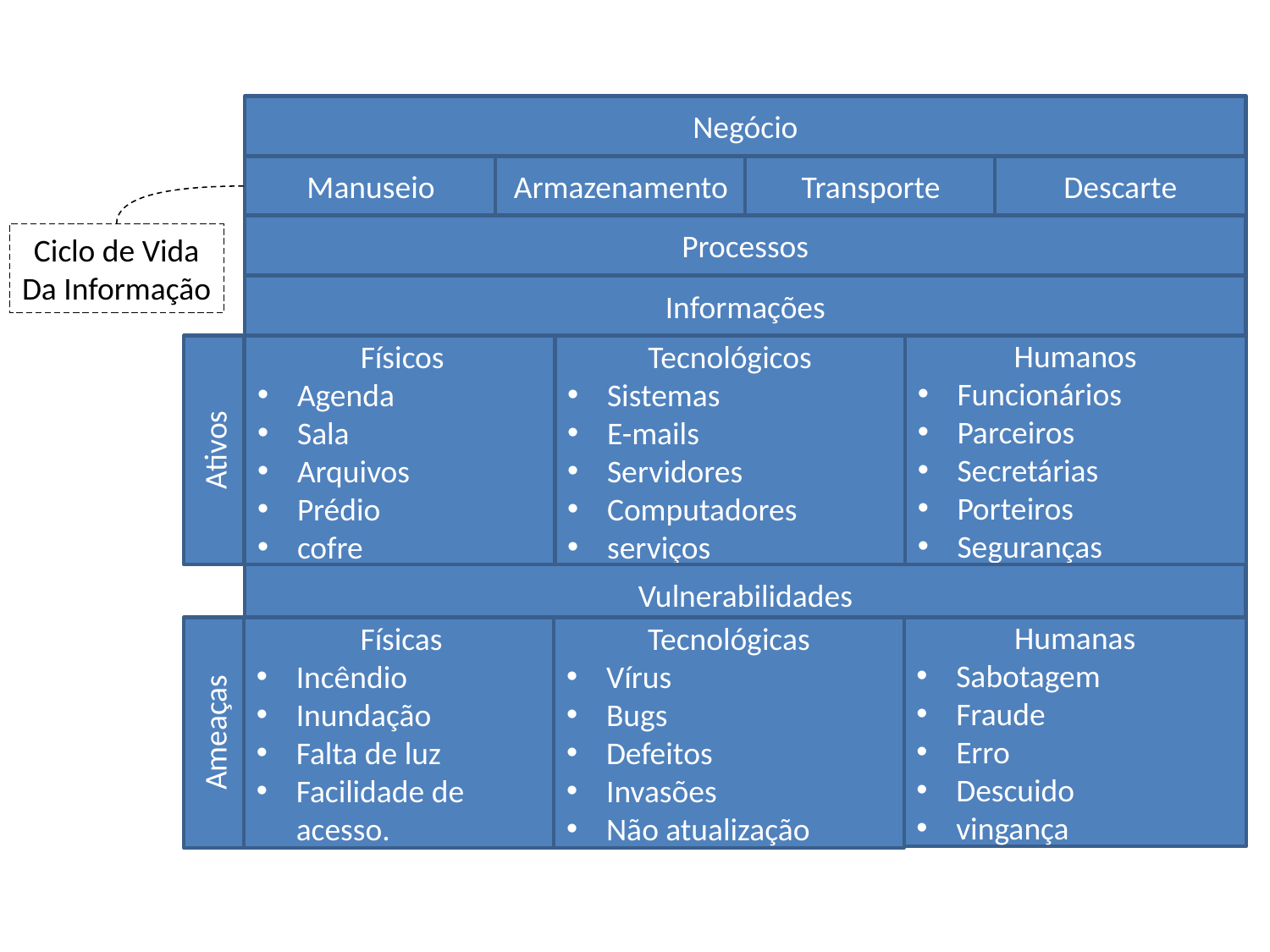

Negócio
Manuseio
Armazenamento
Transporte
Descarte
Processos
Ciclo de Vida
Da Informação
Informações
Físicos
Agenda
Sala
Arquivos
Prédio
cofre
Tecnológicos
Sistemas
E-mails
Servidores
Computadores
serviços
Humanos
Funcionários
Parceiros
Secretárias
Porteiros
Seguranças
Ativos
Vulnerabilidades
Físicas
Incêndio
Inundação
Falta de luz
Facilidade de acesso.
Tecnológicas
Vírus
Bugs
Defeitos
Invasões
Não atualização
Humanas
Sabotagem
Fraude
Erro
Descuido
vingança
Ameaças